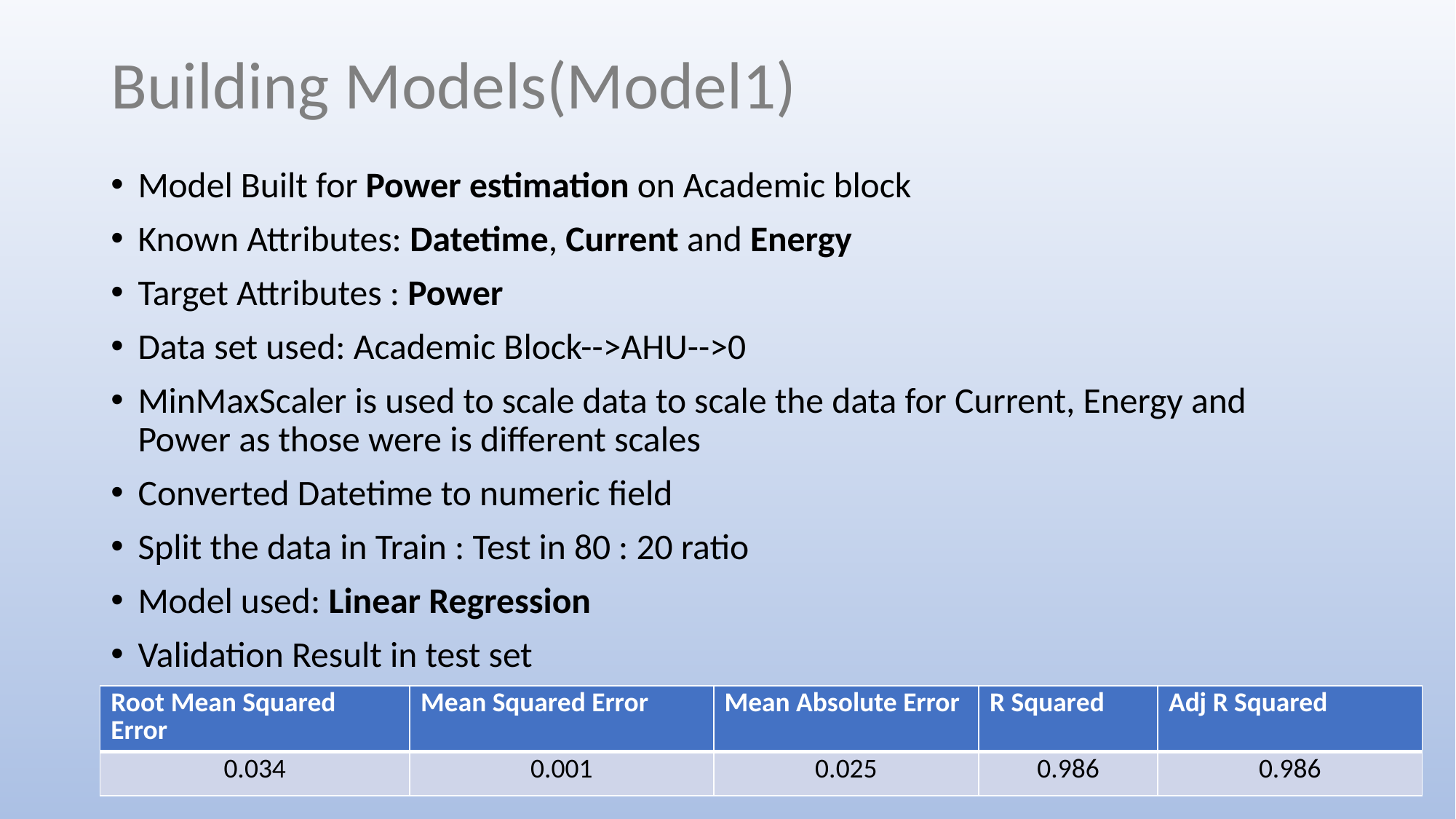

# Building Models(Model1)
Model Built for Power estimation on Academic block
Known Attributes: Datetime, Current and Energy
Target Attributes : Power
Data set used: Academic Block-->AHU-->0
MinMaxScaler is used to scale data to scale the data for Current, Energy and Power as those were is different scales
Converted Datetime to numeric field
Split the data in Train : Test in 80 : 20 ratio
Model used: Linear Regression
Validation Result in test set

| Root Mean Squared Error | Mean Squared Error | Mean Absolute Error | R Squared | Adj R Squared |
| --- | --- | --- | --- | --- |
| 0.034 | 0.001 | 0.025 | 0.986 | 0.986 |